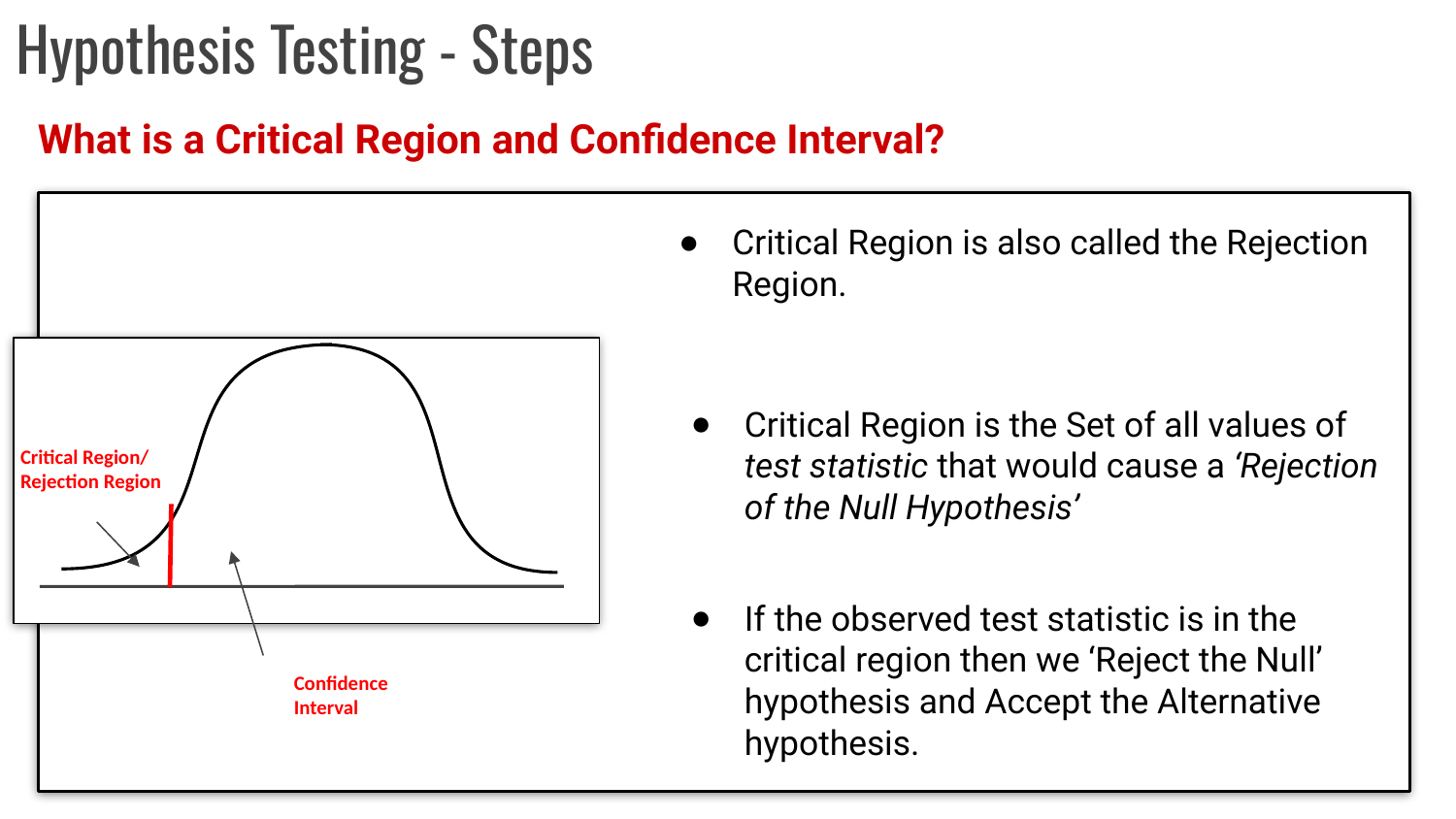

# Hypothesis Testing - Steps
What is a Critical Region and Confidence Interval?

Critical Region is also called the Rejection Region.

Critical Region/ Rejection Region
Critical Region is the Set of all values of test statistic that would cause a ‘Rejection of the Null Hypothesis’
If the observed test statistic is in the critical region then we ‘Reject the Null’ hypothesis and Accept the Alternative hypothesis.
Confidence Interval